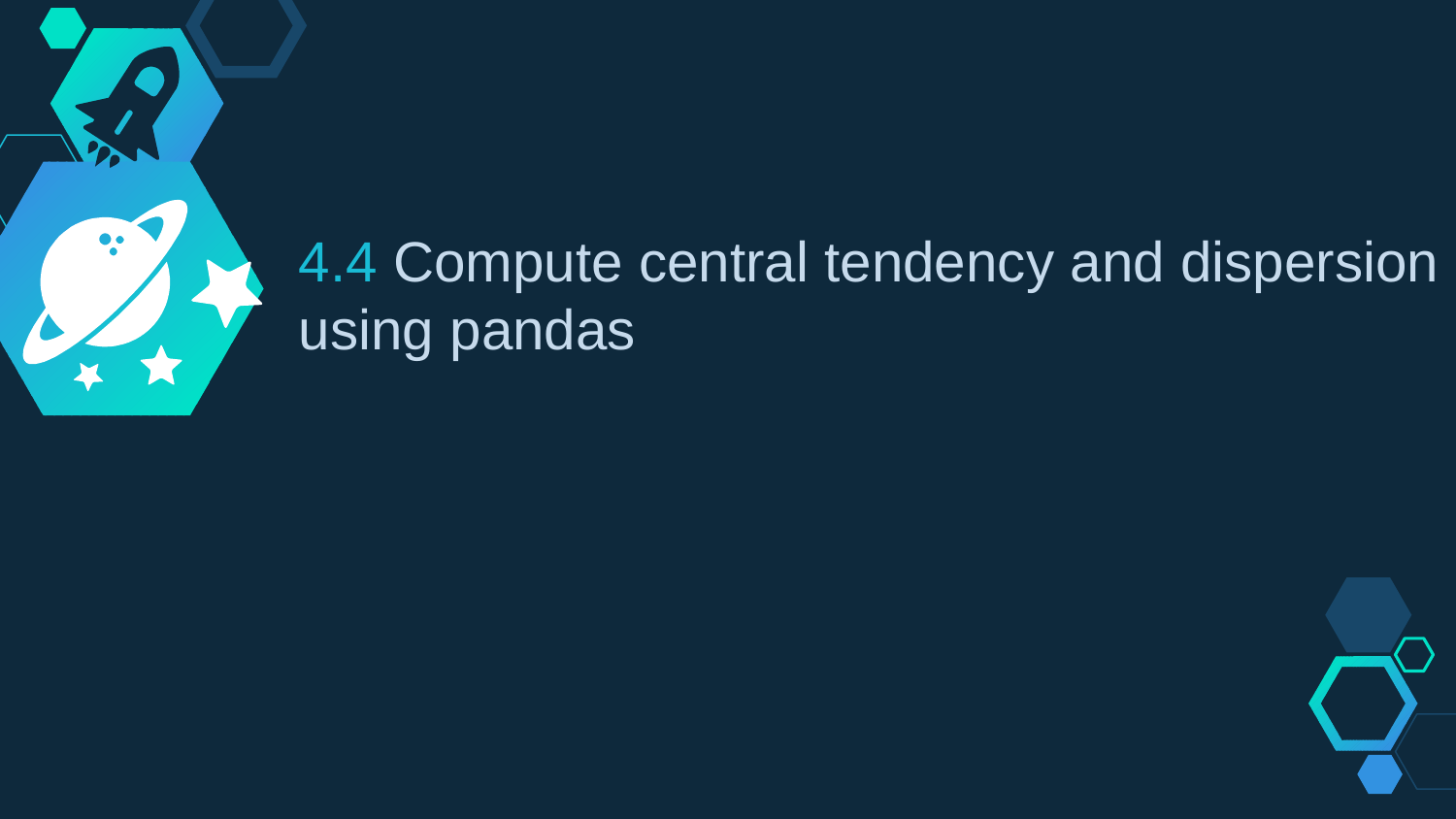

4.4 Compute central tendency and dispersion using pandas